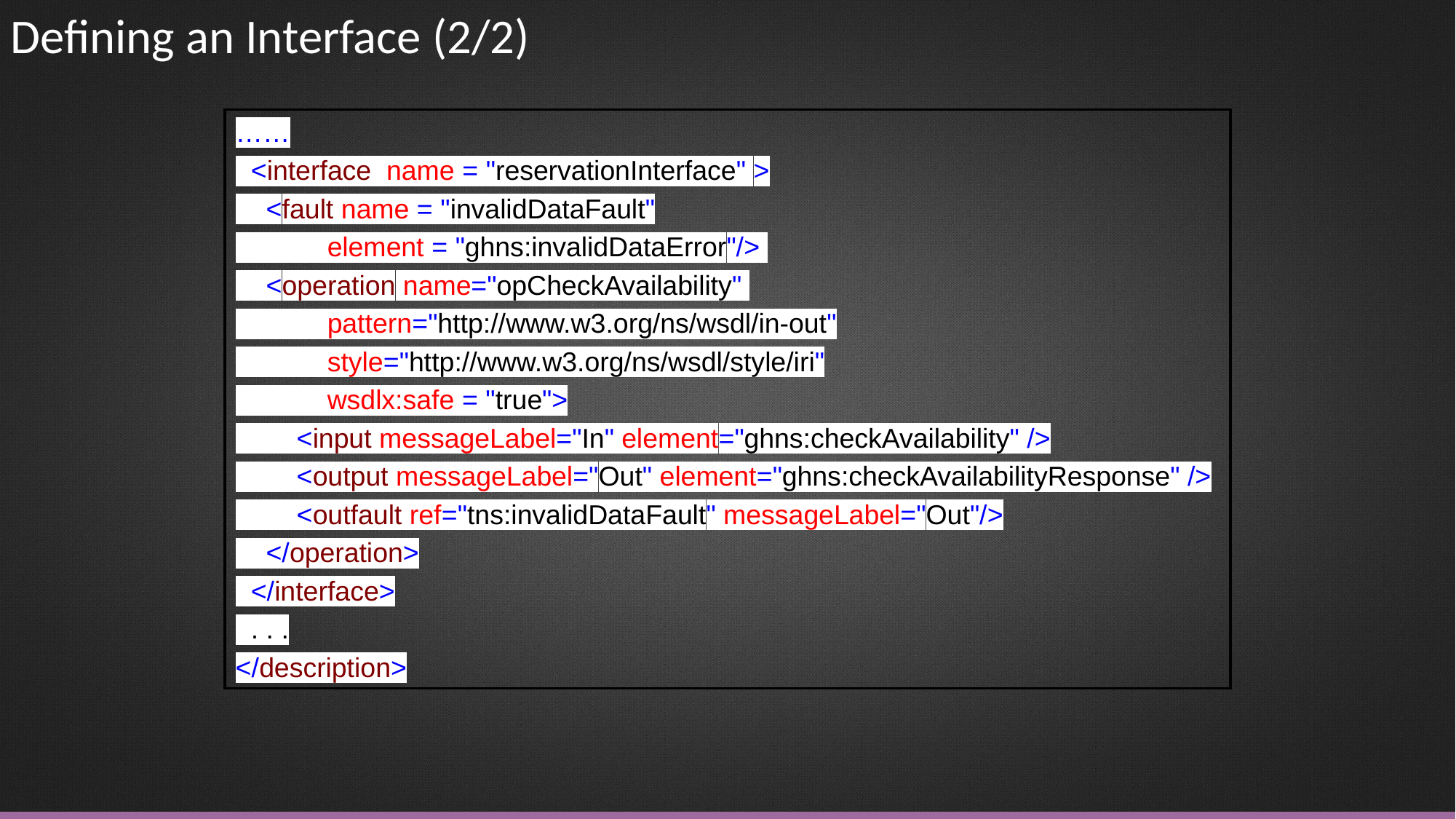

Defining an Interface (2/2)
……
  <interface  name = "reservationInterface" >
    <fault name = "invalidDataFault"
            element = "ghns:invalidDataError"/>
    <operation name="opCheckAvailability"
            pattern="http://www.w3.org/ns/wsdl/in-out"
            style="http://www.w3.org/ns/wsdl/style/iri"
            wsdlx:safe = "true">
        <input messageLabel="In" element="ghns:checkAvailability" />
        <output messageLabel="Out" element="ghns:checkAvailabilityResponse" />
        <outfault ref="tns:invalidDataFault" messageLabel="Out"/>
    </operation>
  </interface>
  . . .
</description>